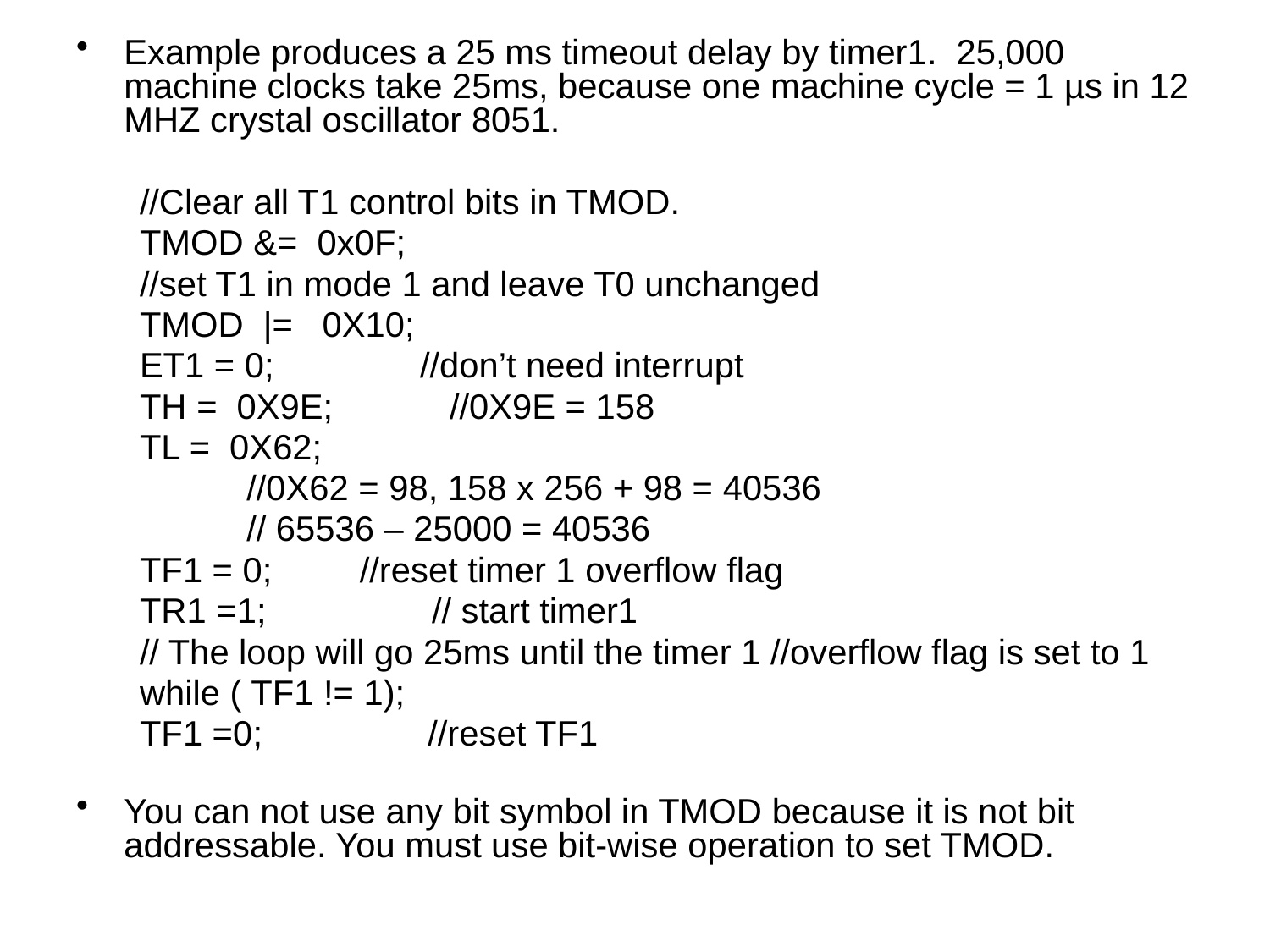

Example produces a 25 ms timeout delay by timer1.  25,000 machine clocks take 25ms, because one machine cycle = 1 µs in 12 MHZ crystal oscillator 8051.

//Clear all T1 control bits in TMOD.
TMOD &=  0x0F;
//set T1 in mode 1 and leave T0 unchanged
TMOD  |=   0X10;
ET1 = 0;               //don’t need interrupt
TH =  0X9E;            //0X9E = 158
TL =  0X62;
           //0X62 = 98, 158 x 256 + 98 = 40536
           // 65536 – 25000 = 40536
TF1 = 0;         //reset timer 1 overflow flag
TR1 =1;                 // start timer1
// The loop will go 25ms until the timer 1 //overflow flag is set to 1
while ( TF1 != 1);
TF1 =0;                 //reset TF1

You can not use any bit symbol in TMOD because it is not bit addressable. You must use bit-wise operation to set TMOD.